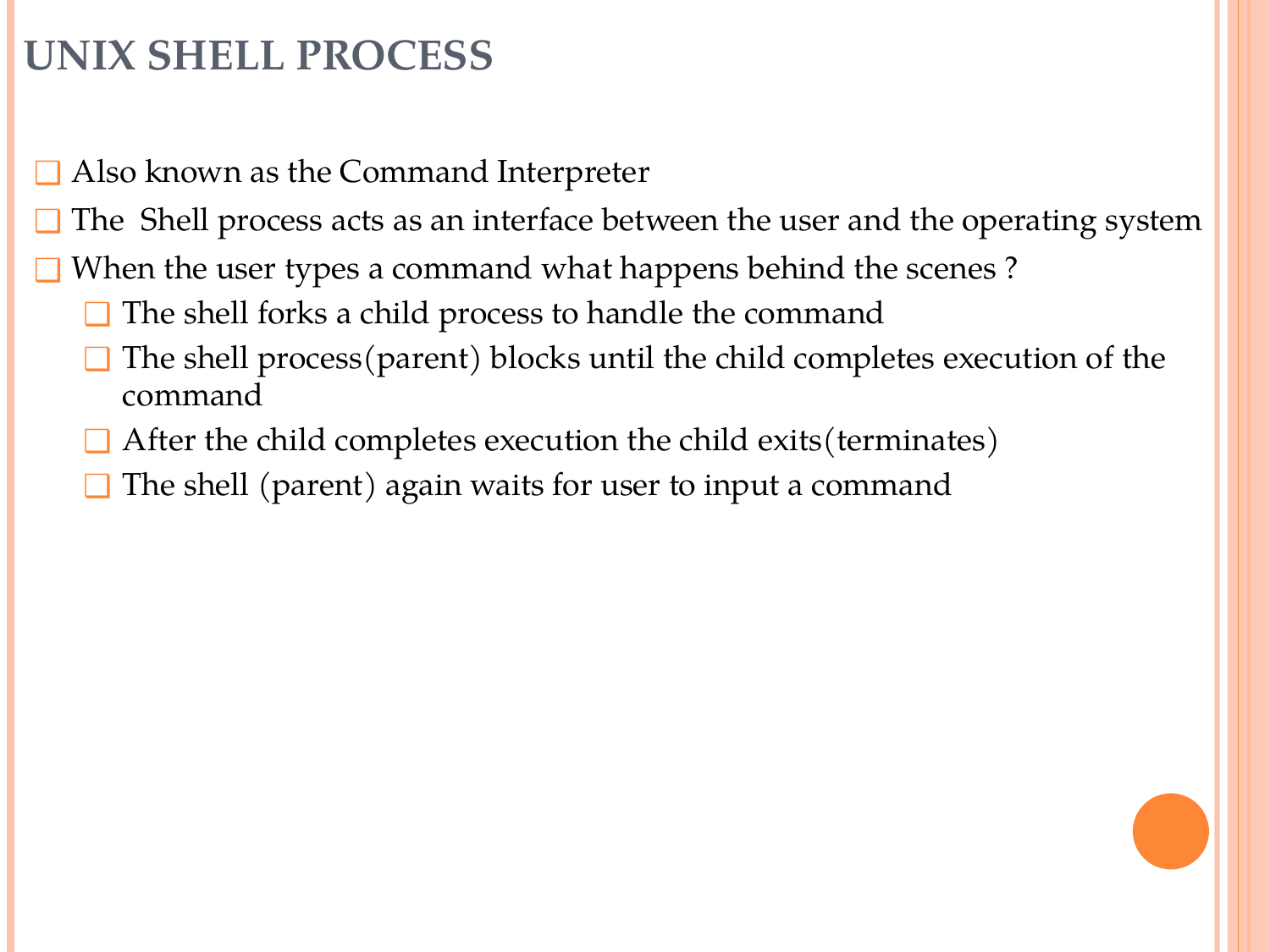

# Unix Shell process

Also known as the Command Interpreter
The  Shell process acts as an interface between the user and the operating system
When the user types a command what happens behind the scenes ?
The shell forks a child process to handle the command
The shell process(parent) blocks until the child completes execution of the  command
After the child completes execution the child exits(terminates)
The shell (parent) again waits for user to input a command